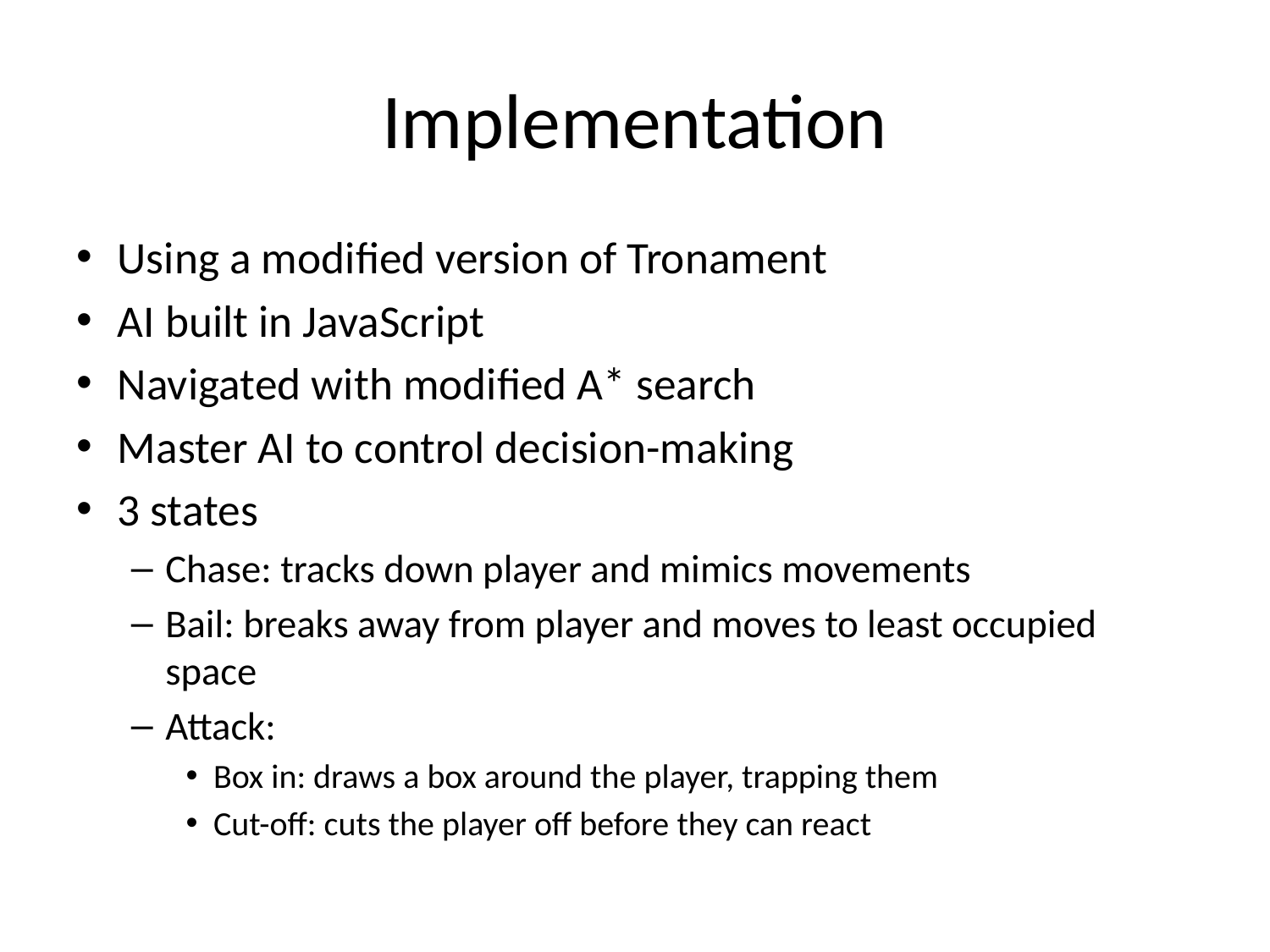

# Implementation
Using a modified version of Tronament
AI built in JavaScript
Navigated with modified A* search
Master AI to control decision-making
3 states
Chase: tracks down player and mimics movements
Bail: breaks away from player and moves to least occupied space
Attack:
Box in: draws a box around the player, trapping them
Cut-off: cuts the player off before they can react